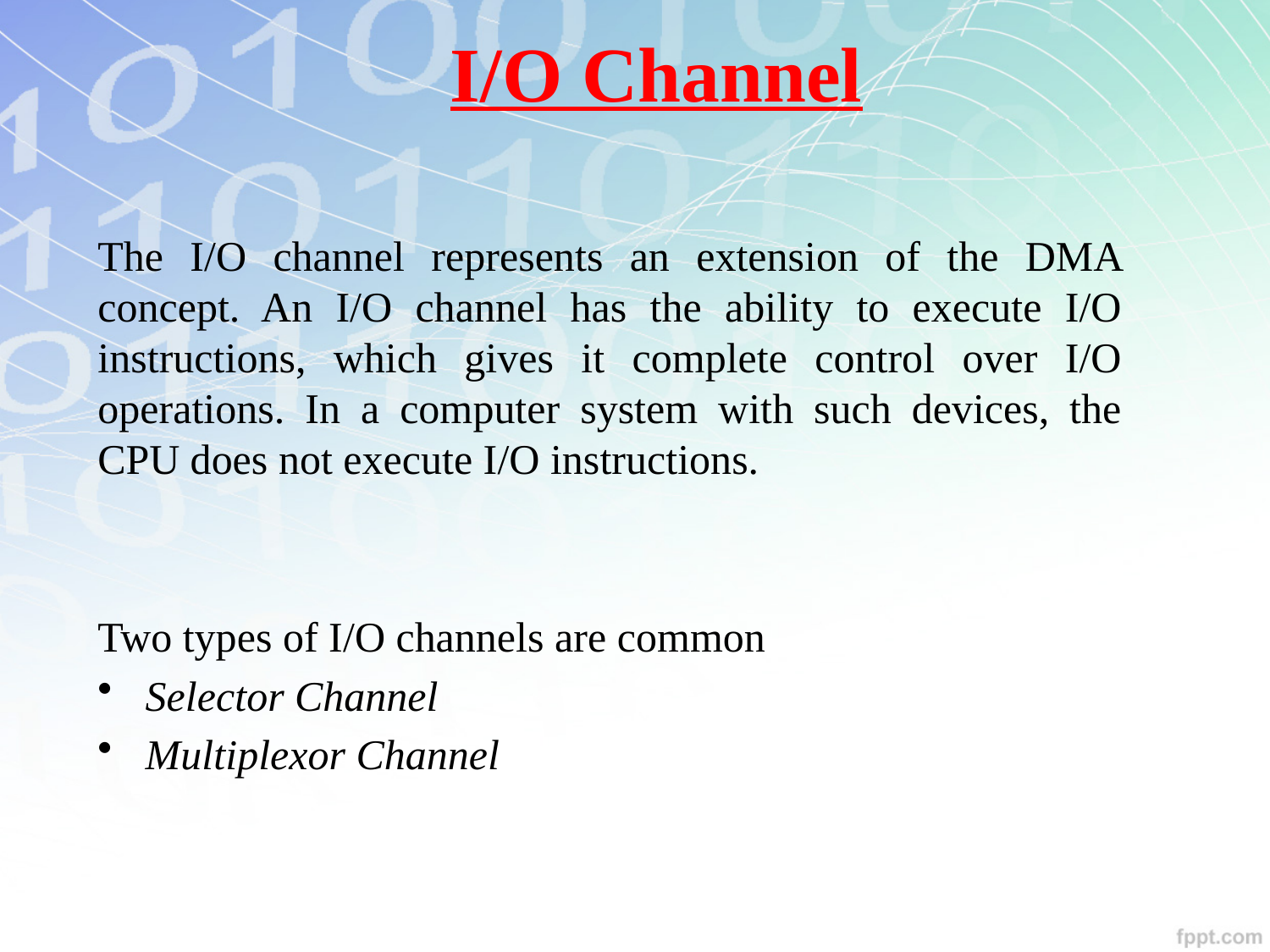

# I/O Channel
The I/O channel represents an extension of the DMA concept. An I/O channel has the ability to execute I/O instructions, which gives it complete control over I/O operations. In a computer system with such devices, the CPU does not execute I/O instructions.

Two types of I/O channels are common
Selector Channel
Multiplexor Channel